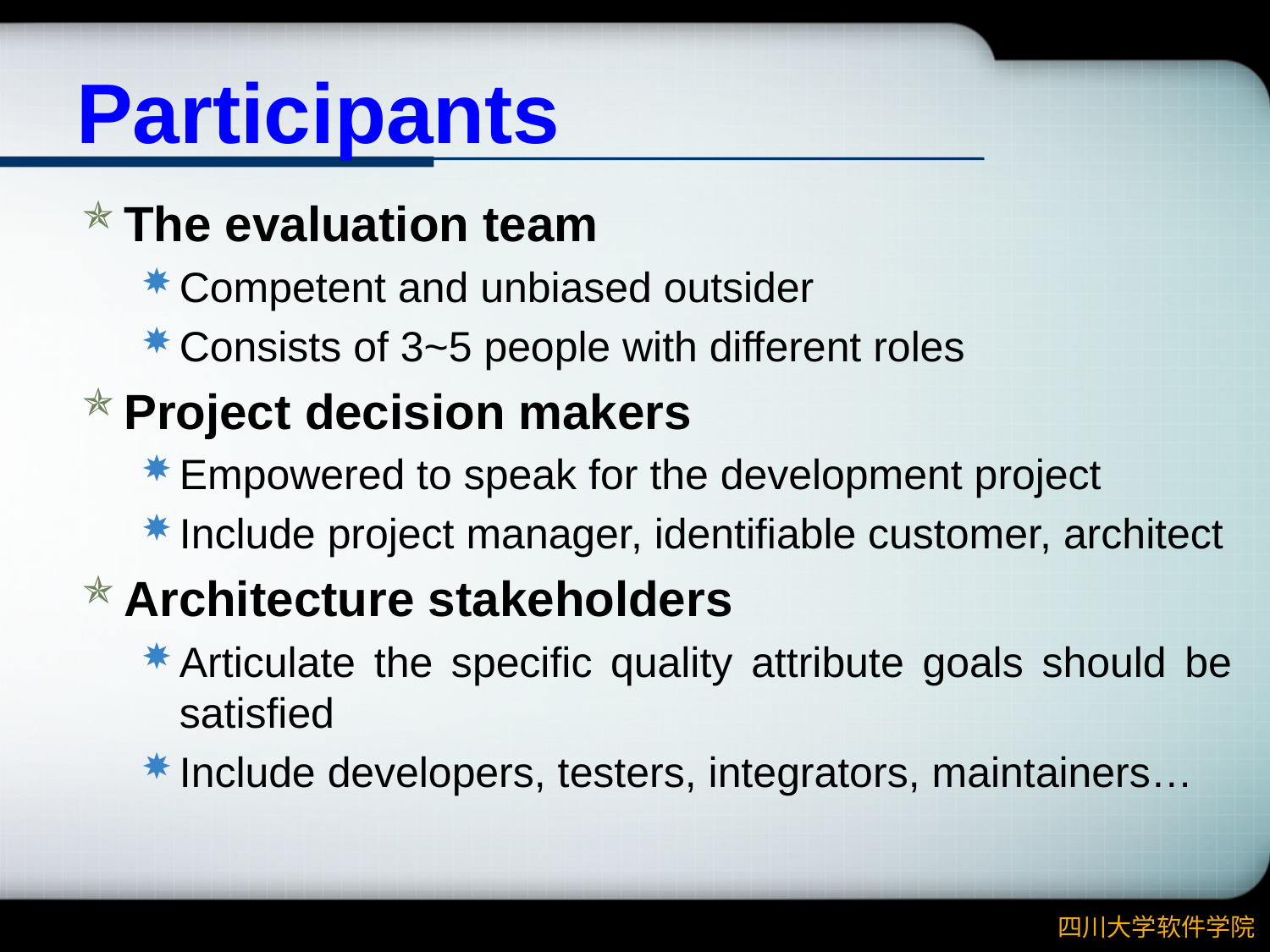

# Participants
The evaluation team
Competent and unbiased outsider
Consists of 3~5 people with different roles
Project decision makers
Empowered to speak for the development project
Include project manager, identifiable customer, architect
Architecture stakeholders
Articulate the specific quality attribute goals should be satisfied
Include developers, testers, integrators, maintainers…